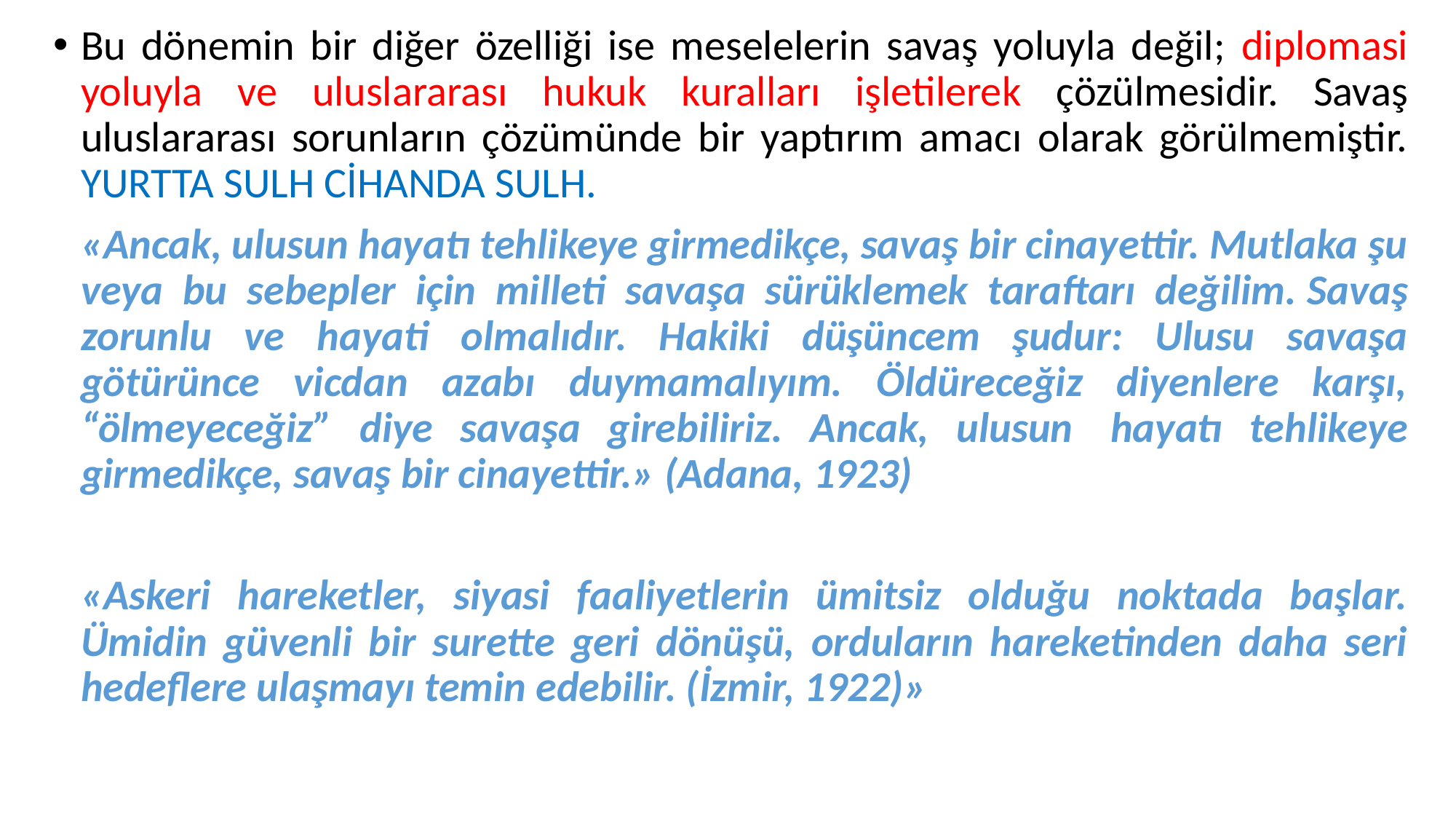

Bu dönemin bir diğer özelliği ise meselelerin savaş yoluyla değil; diplomasi yoluyla ve uluslararası hukuk kuralları işletilerek çözülmesidir. Savaş uluslararası sorunların çözümünde bir yaptırım amacı olarak görülmemiştir. YURTTA SULH CİHANDA SULH.
	«Ancak, ulusun hayatı tehlikeye girmedikçe, savaş bir cinayettir. Mutlaka şu veya bu sebepler için milleti savaşa sürüklemek taraftarı değilim. Savaş zorunlu ve hayati olmalıdır. Hakiki düşüncem şudur: Ulusu savaşa götürünce vicdan azabı duymamalıyım. Öldüreceğiz diyenlere karşı, “ölmeyeceğiz” diye savaşa girebiliriz. Ancak, ulusun  hayatı tehlikeye girmedikçe, savaş bir cinayettir.» (Adana, 1923)

	«Askeri hareketler, siyasi faaliyetlerin ümitsiz olduğu noktada başlar. Ümidin güvenli bir surette geri dönüşü, orduların hareketinden daha seri hedeflere ulaşmayı temin edebilir. (İzmir, 1922)»